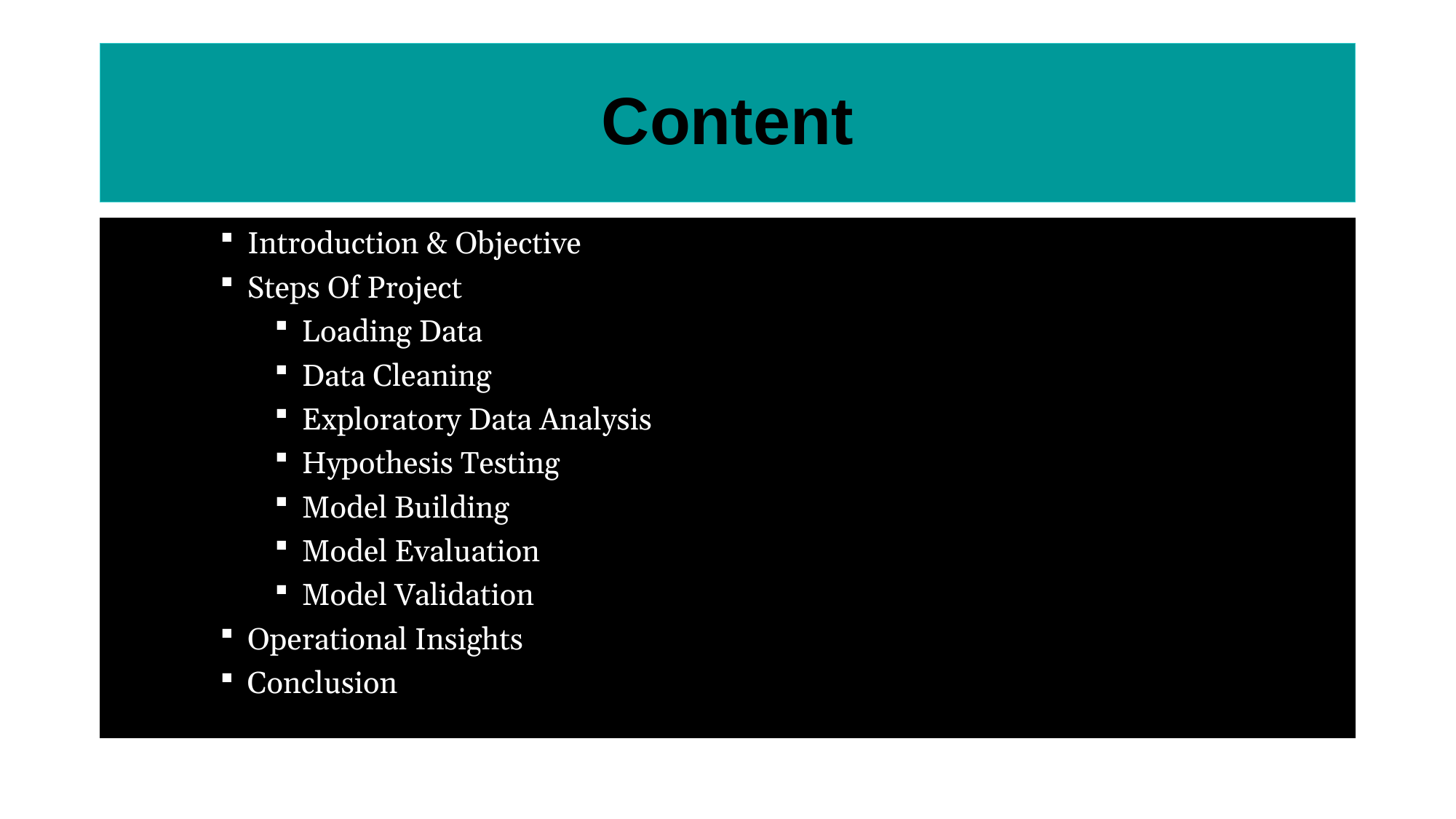

# Content
Introduction & Objective
Steps Of Project
Loading Data
Data Cleaning
Exploratory Data Analysis
Hypothesis Testing
Model Building
Model Evaluation
Model Validation
Operational Insights
Conclusion